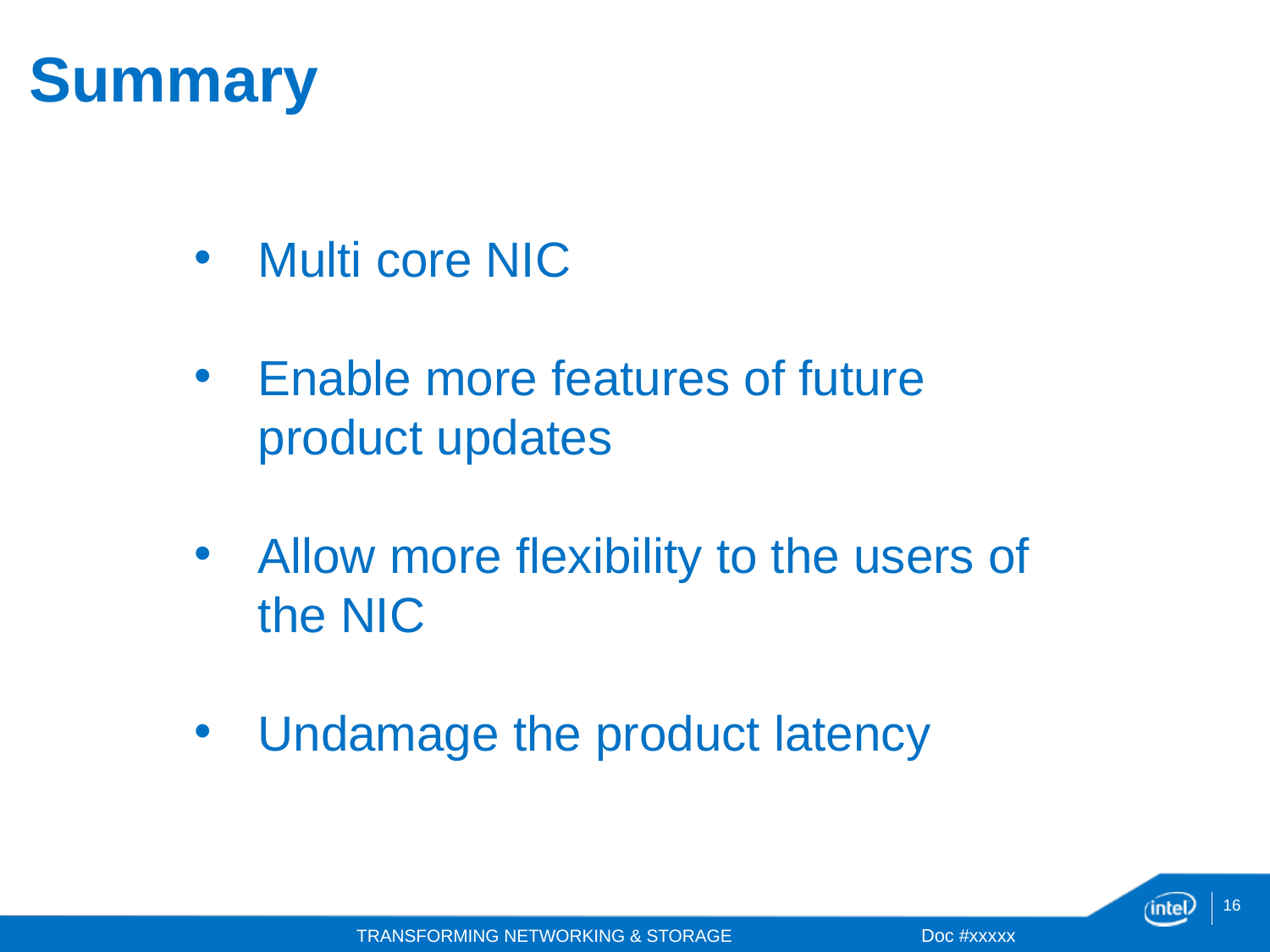

# Summary
Multi core NIC

Enable more features of future product updates

Allow more flexibility to the users of the NIC

Undamage the product latency

Doc #xxxxx